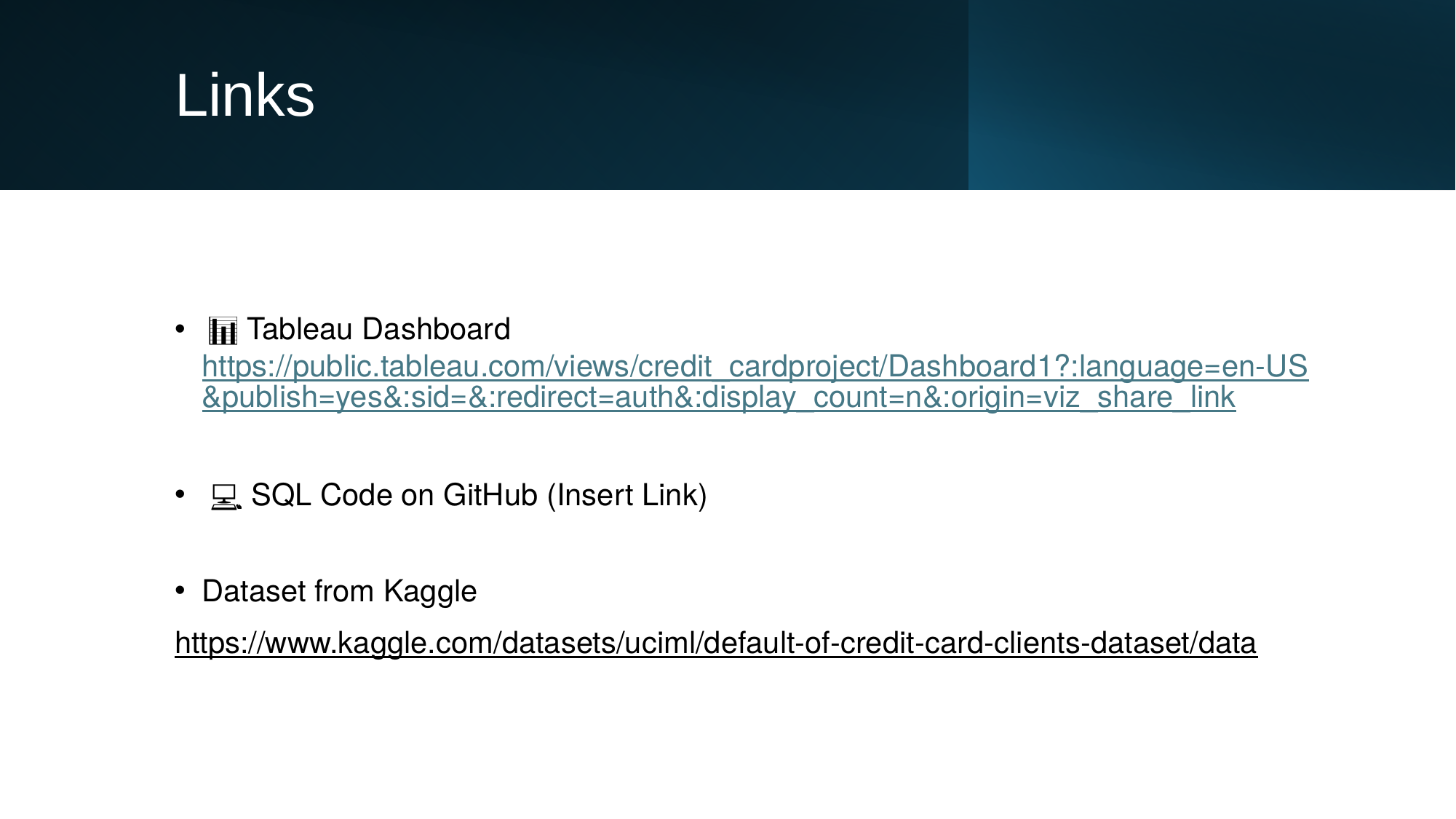

# Links
 📊 Tableau Dashboard https://public.tableau.com/views/credit_cardproject/Dashboard1?:language=en-US&publish=yes&:sid=&:redirect=auth&:display_count=n&:origin=viz_share_link

 💻 SQL Code on GitHub (Insert Link)

Dataset from Kaggle
https://www.kaggle.com/datasets/uciml/default-of-credit-card-clients-dataset/data